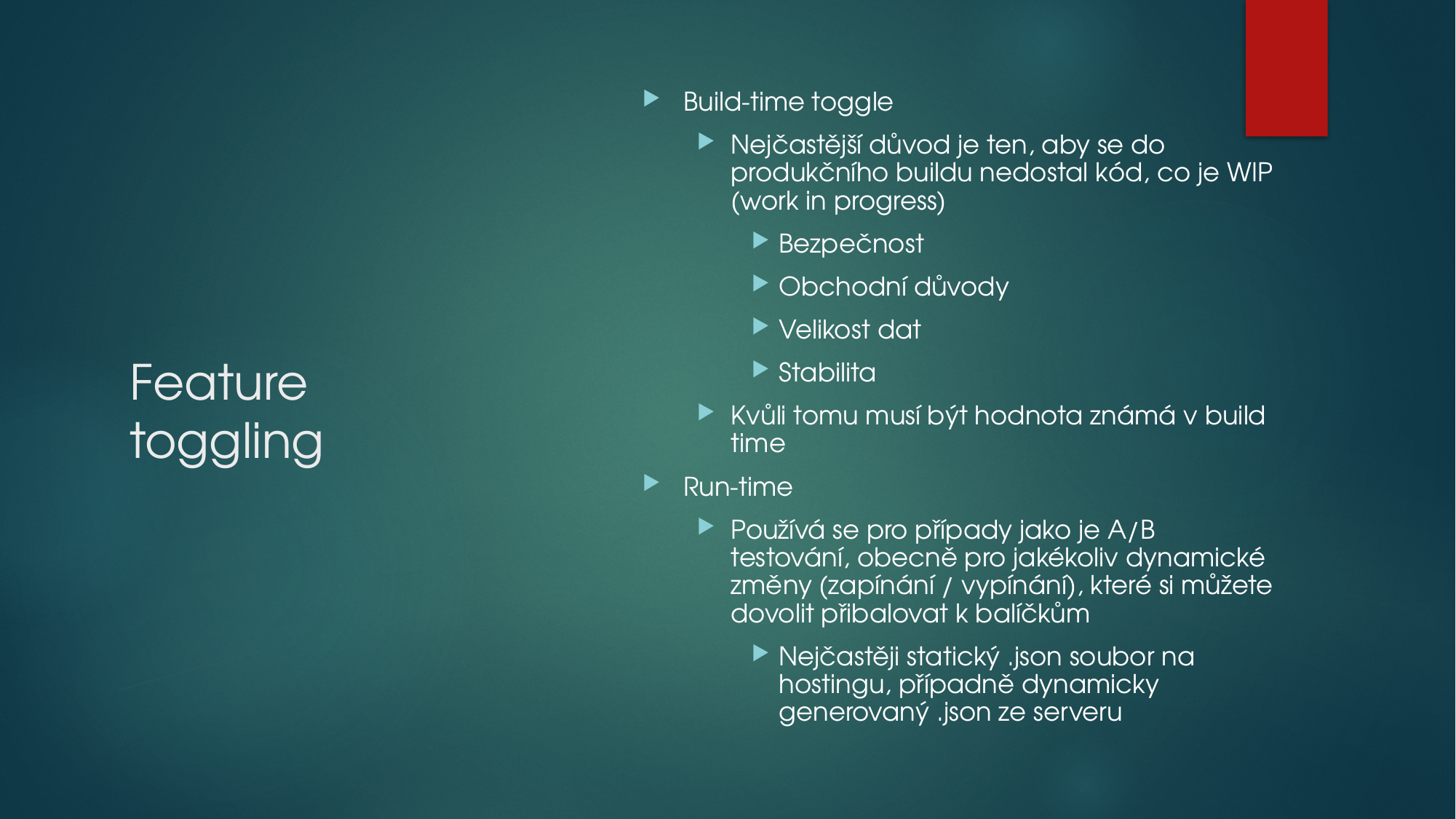

Build-time toggle
Nejčastější důvod je ten, aby se do produkčního buildu nedostal kód, co je WIP (work in progress)
Bezpečnost
Obchodní důvody
Velikost dat
Stabilita
Kvůli tomu musí být hodnota známá v build time
Run-time
Používá se pro případy jako je A/B testování, obecně pro jakékoliv dynamické změny (zapínání / vypínání), které si můžete dovolit přibalovat k balíčkům
Nejčastěji statický .json soubor na hostingu, případně dynamicky generovaný .json ze serveru
# Feature toggling